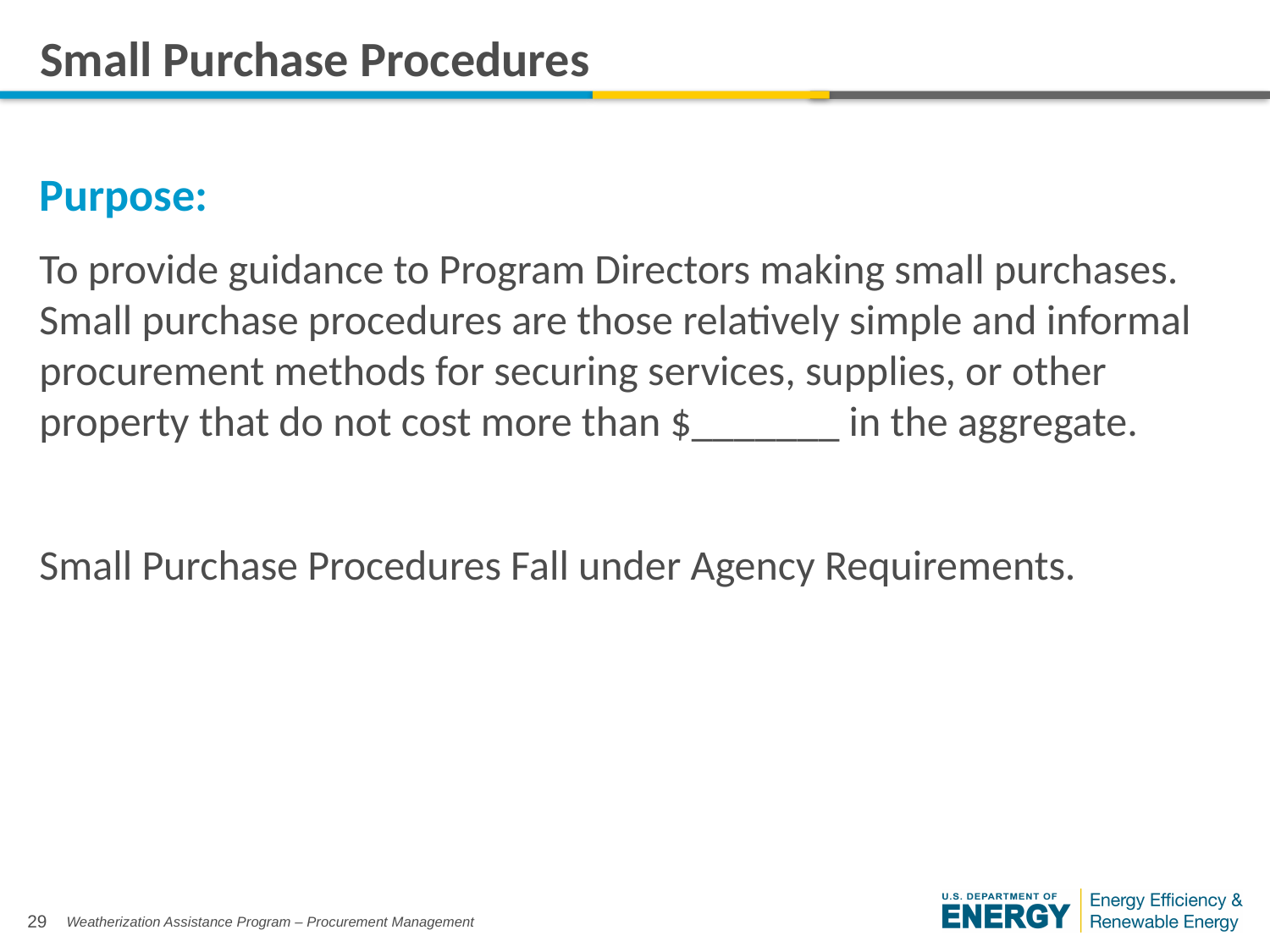

# Small Purchase Procedures
Purpose:
To provide guidance to Program Directors making small purchases.  Small purchase procedures are those relatively simple and informal procurement methods for securing services, supplies, or other property that do not cost more than $_______ in the aggregate.

Small Purchase Procedures Fall under Agency Requirements.